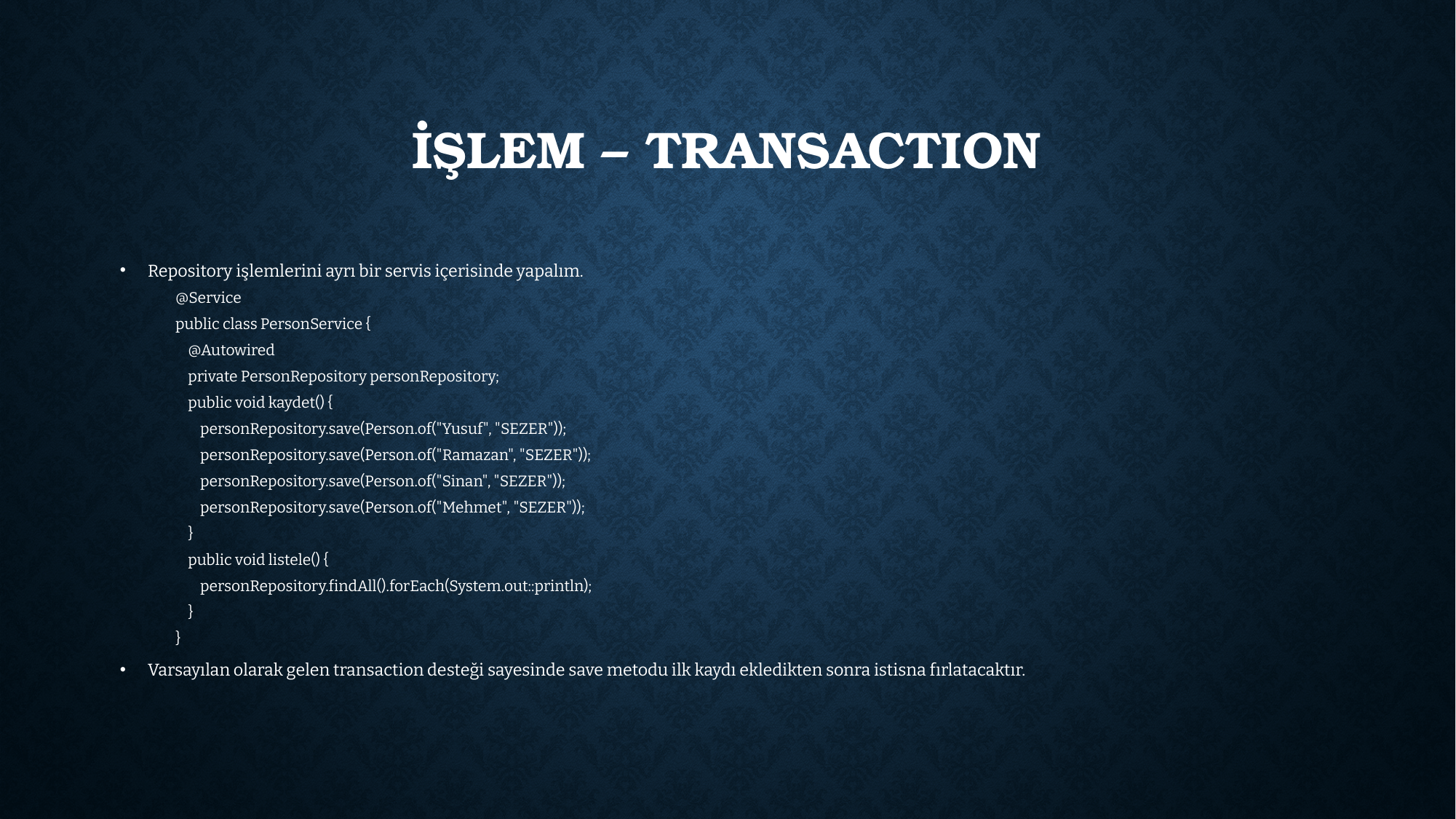

# İşlem – Transaction
Repository işlemlerini ayrı bir servis içerisinde yapalım.
@Service
public class PersonService {
    @Autowired
    private PersonRepository personRepository;
    public void kaydet() {
        personRepository.save(Person.of("Yusuf", "SEZER"));
        personRepository.save(Person.of("Ramazan", "SEZER"));
        personRepository.save(Person.of("Sinan", "SEZER"));
        personRepository.save(Person.of("Mehmet", "SEZER"));
    }
    public void listele() {
        personRepository.findAll().forEach(System.out::println);
    }
}
Varsayılan olarak gelen transaction desteği sayesinde save metodu ilk kaydı ekledikten sonra istisna fırlatacaktır.